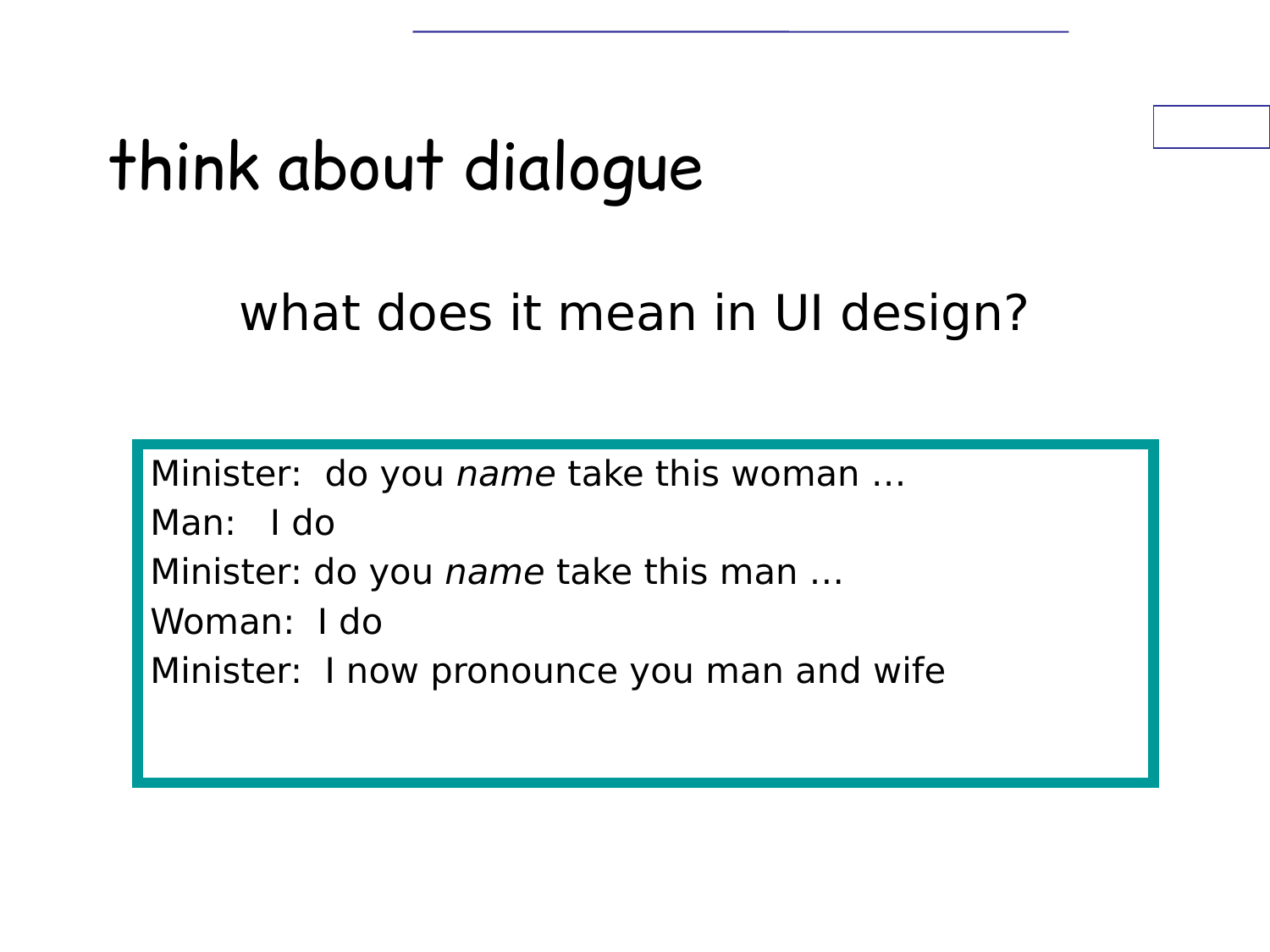

# think about dialogue
what does it mean in UI design?
Minister:  do you name take this woman …
Man:   I do
Minister: do you name take this man …
Woman:  I do
Minister:  I now pronounce you man and wife